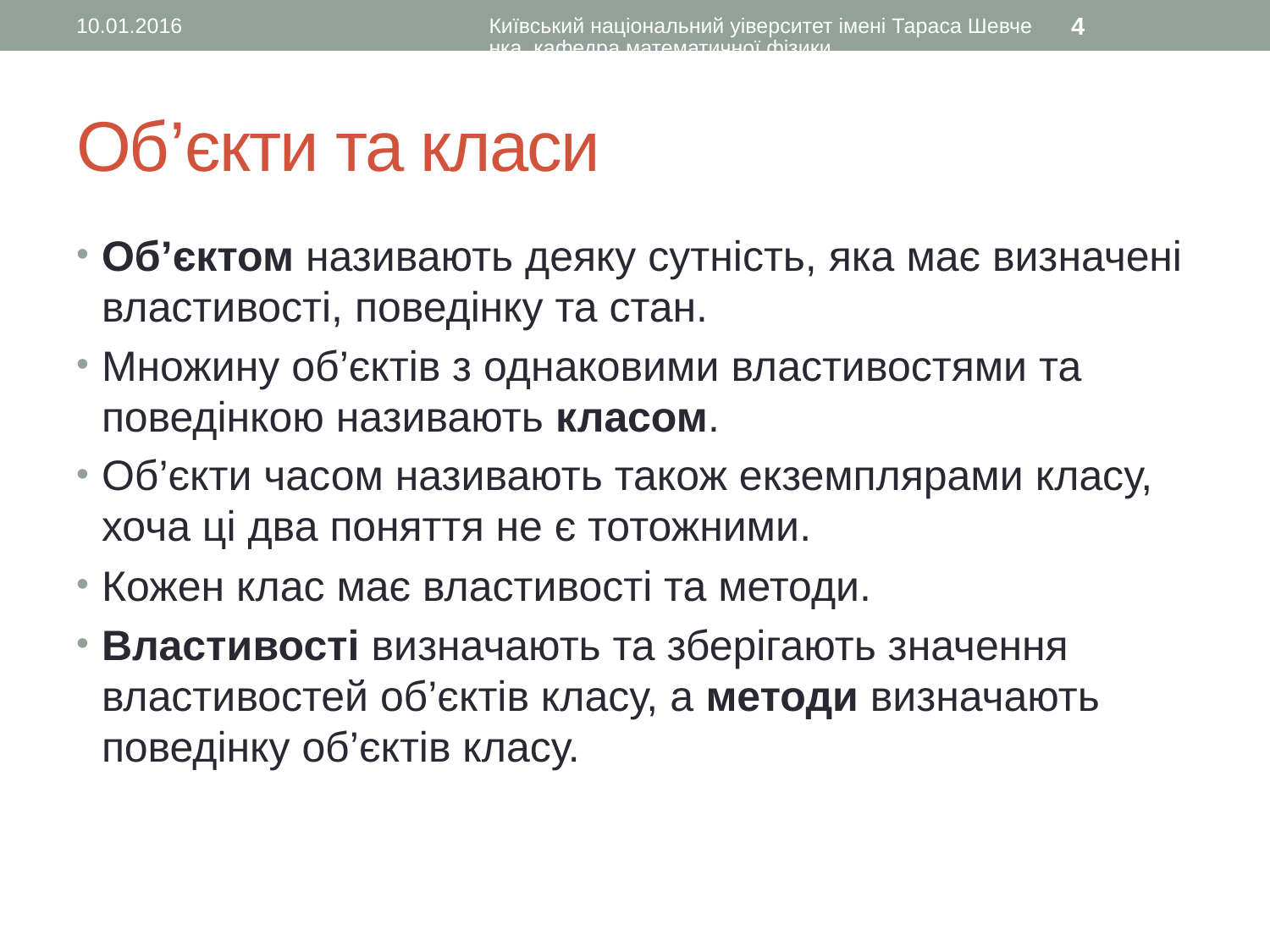

10.01.2016
Київський національний уіверситет імені Тараса Шевченка, кафедра математичної фізики
4
# Об’єкти та класи
Об’єктом називають деяку сутність, яка має визначені властивості, поведінку та стан.
Множину об’єктів з однаковими властивостями та поведінкою називають класом.
Об’єкти часом називають також екземплярами класу, хоча ці два поняття не є тотожними.
Кожен клас має властивості та методи.
Властивості визначають та зберігають значення властивостей об’єктів класу, а методи визначають поведінку об’єктів класу.